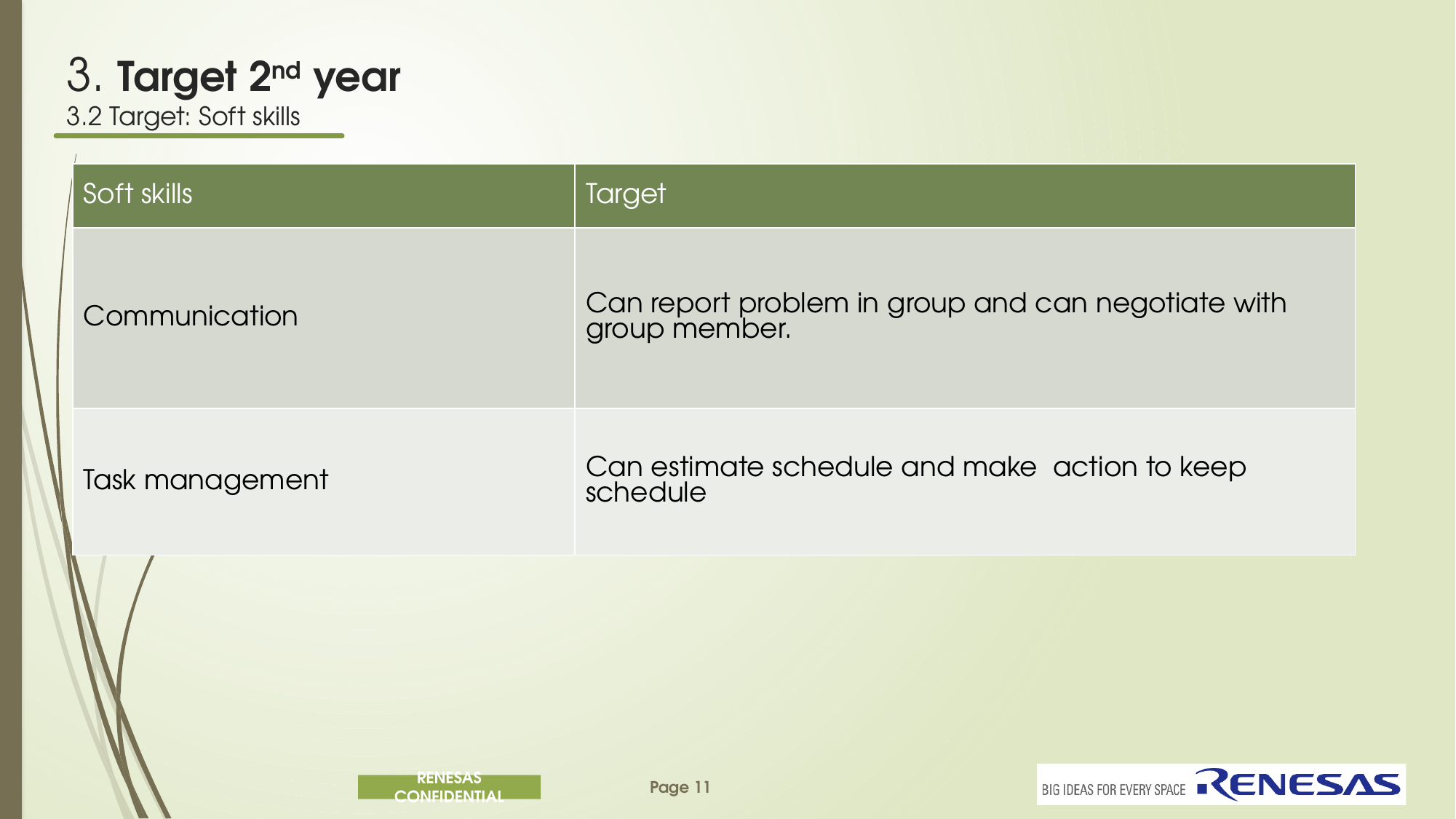

# 3. Target 2nd year 3.2 Target: Soft skills
| Soft skills | Target |
| --- | --- |
| Communication | Can report problem in group and can negotiate with group member. |
| Task management | Can estimate schedule and make action to keep schedule |